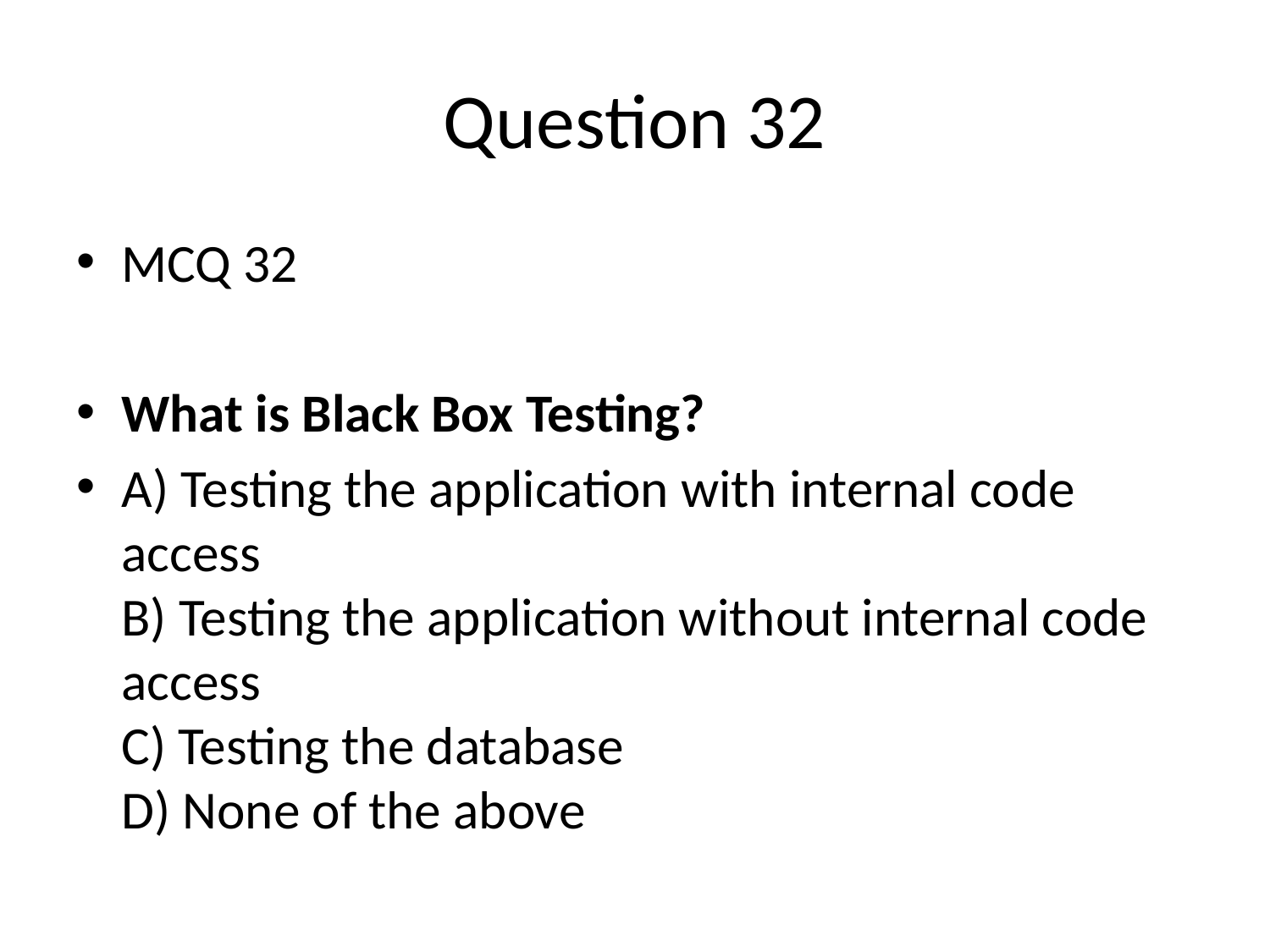

# Question 32
MCQ 32

What is Black Box Testing?
A) Testing the application with internal code access
B) Testing the application without internal code access
C) Testing the database
D) None of the above